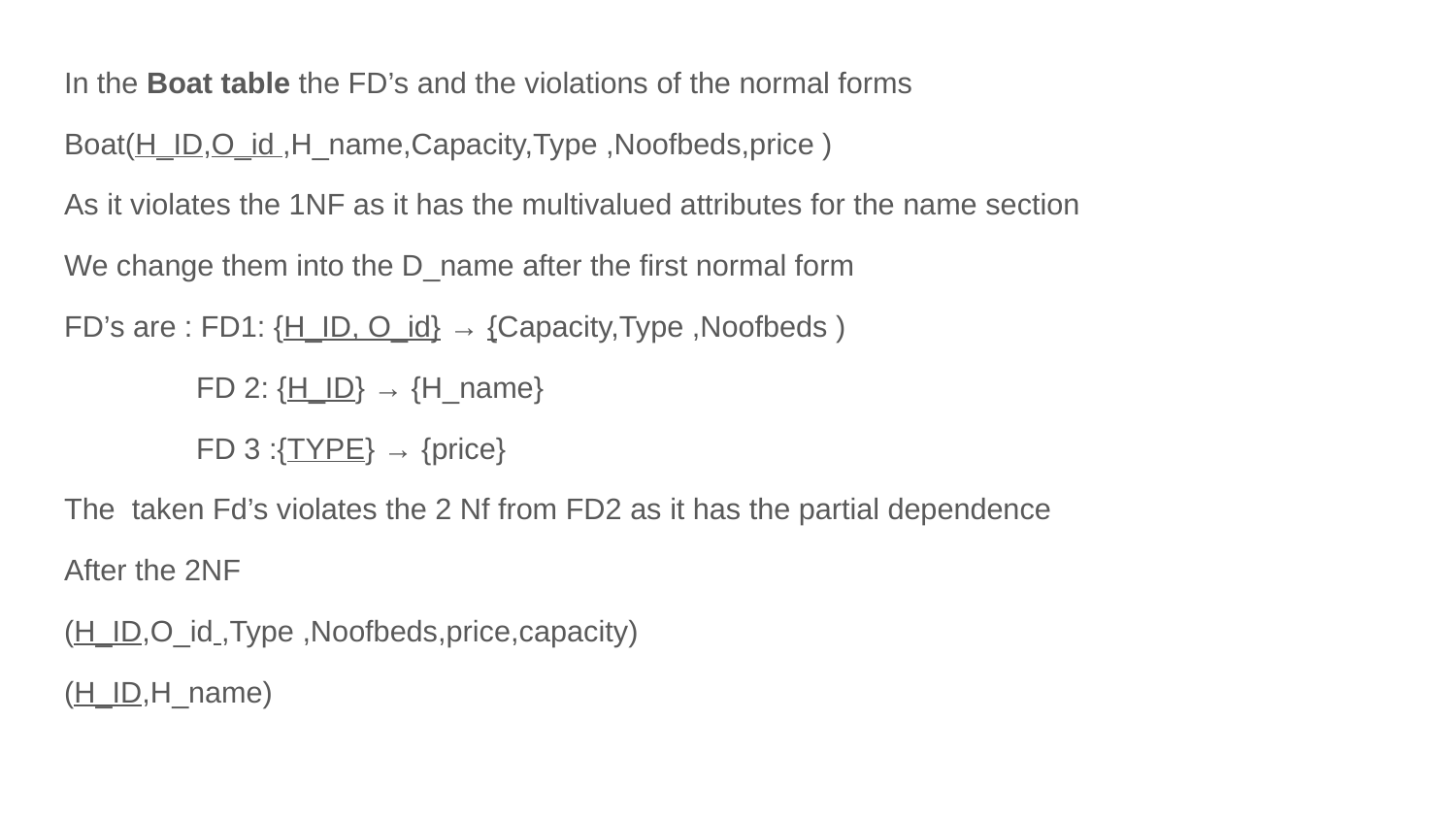

In the Boat table the FD’s and the violations of the normal forms
Boat(H_ID,O_id ,H_name,Capacity,Type ,Noofbeds,price )
As it violates the 1NF as it has the multivalued attributes for the name section
We change them into the D_name after the first normal form
FD’s are : FD1: {H_ID, O_id} → {Capacity,Type ,Noofbeds )
                FD 2: {H_ID} → {H_name}
                FD 3 :{TYPE} → {price}
The  taken Fd’s violates the 2 Nf from FD2 as it has the partial dependence
After the 2NF
(H_ID,O_id ,Type ,Noofbeds,price,capacity)
(H_ID,H_name)